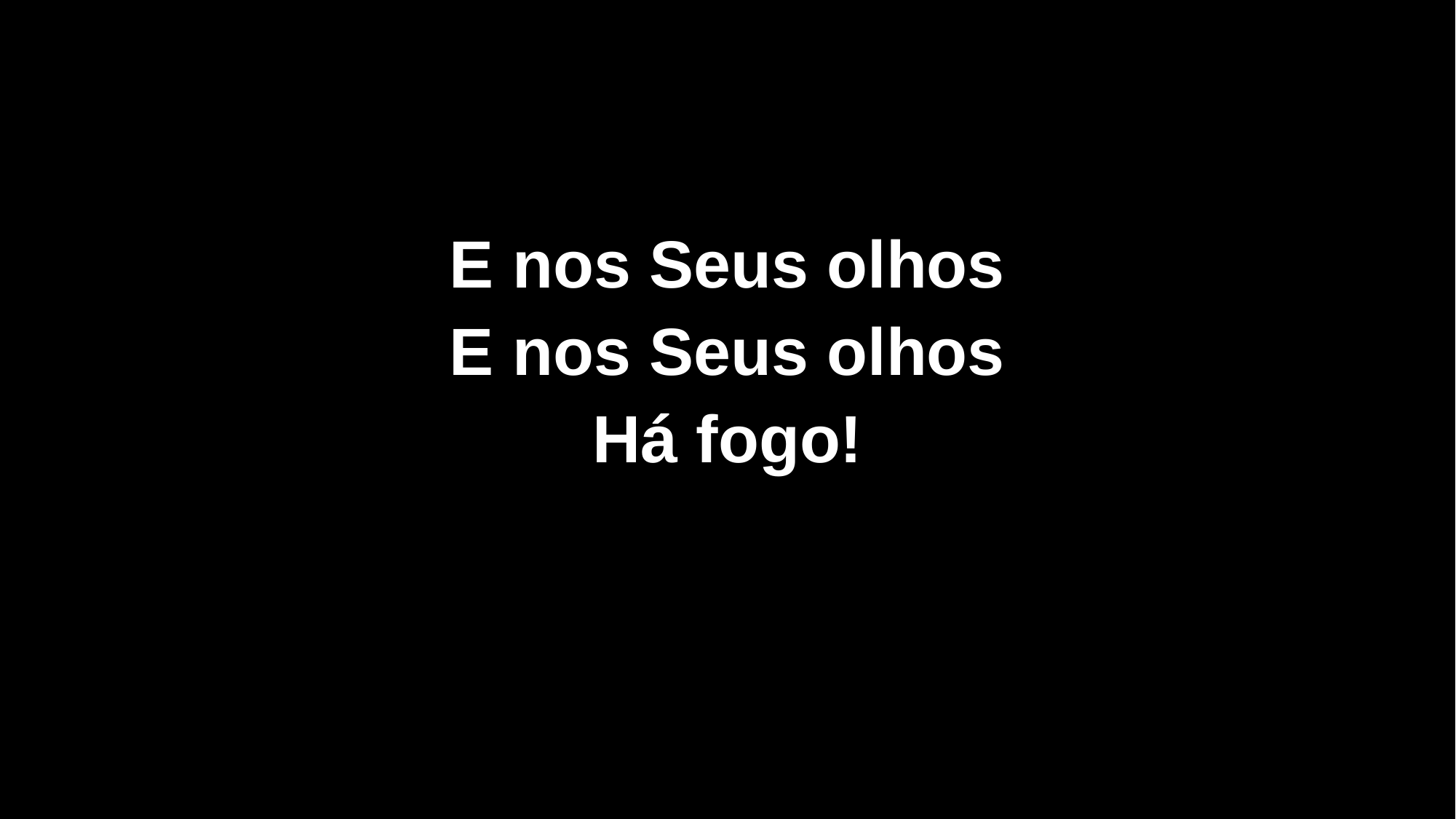

E nos Seus olhos
E nos Seus olhos
Há fogo!